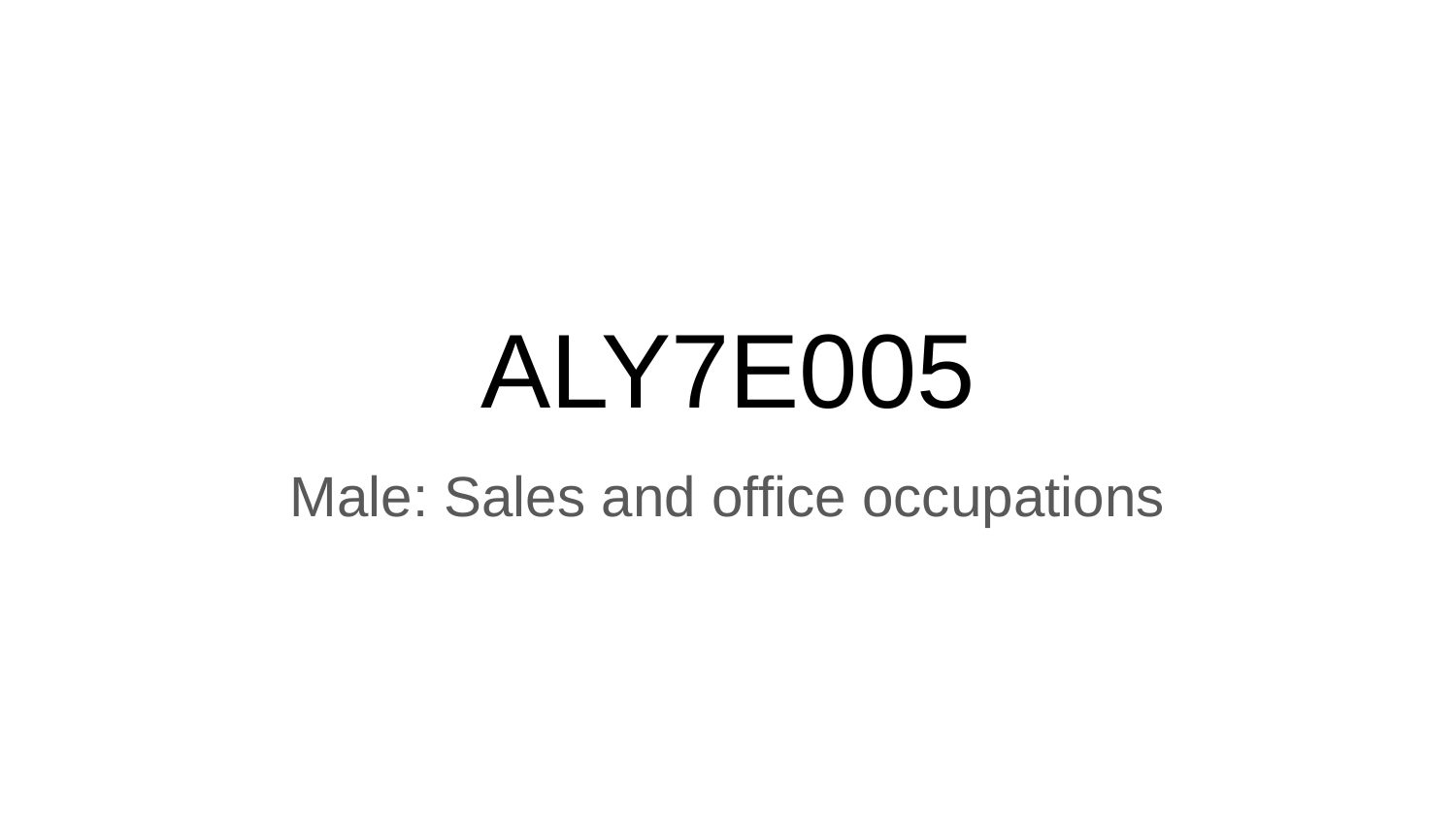

# ALY7E005
Male: Sales and office occupations